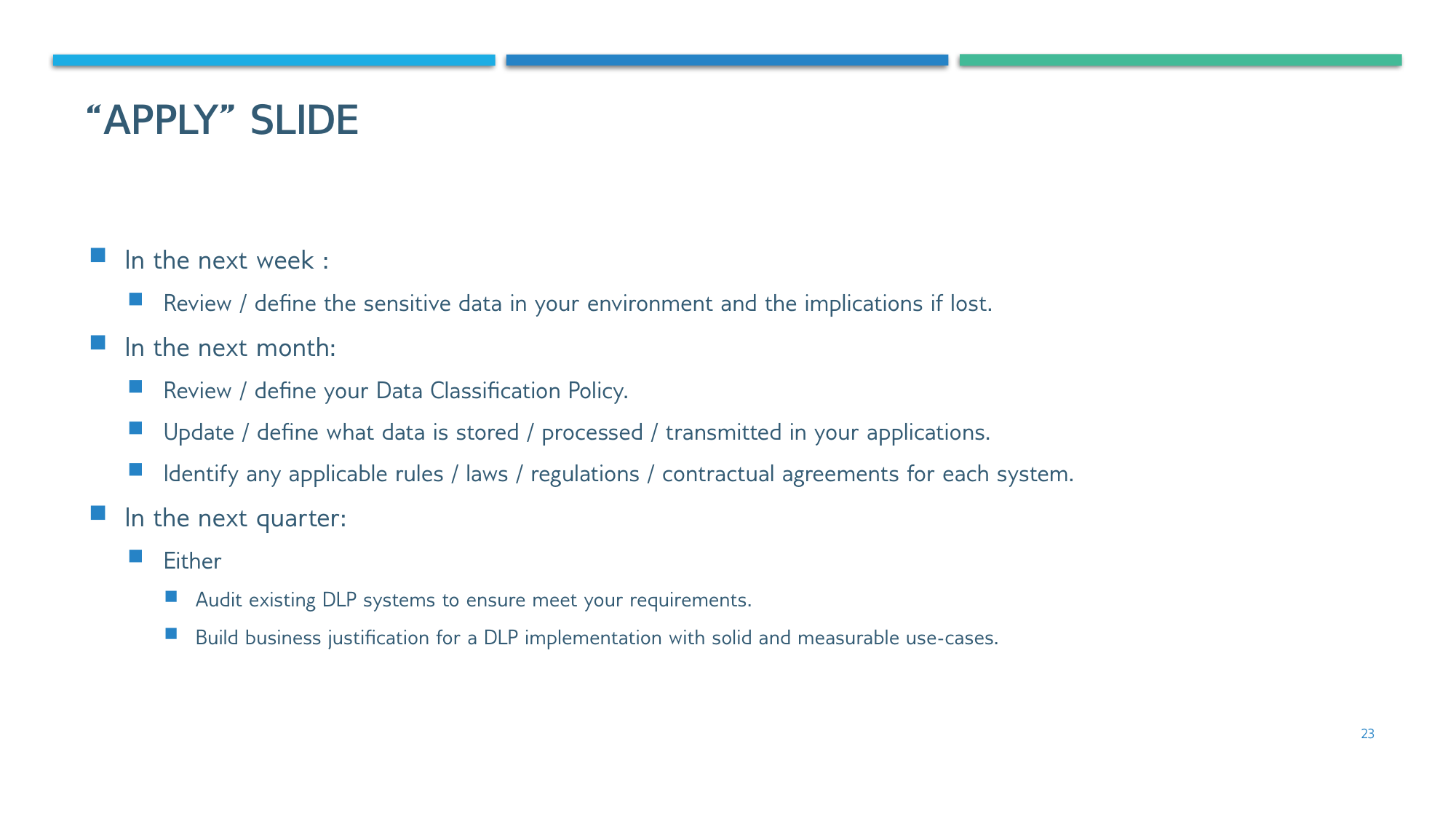

# “Apply” Slide
In the next week :
Review / define the sensitive data in your environment and the implications if lost.
In the next month:
Review / define your Data Classification Policy.
Update / define what data is stored / processed / transmitted in your applications.
Identify any applicable rules / laws / regulations / contractual agreements for each system.
In the next quarter:
Either
Audit existing DLP systems to ensure meet your requirements.
Build business justification for a DLP implementation with solid and measurable use-cases.
23